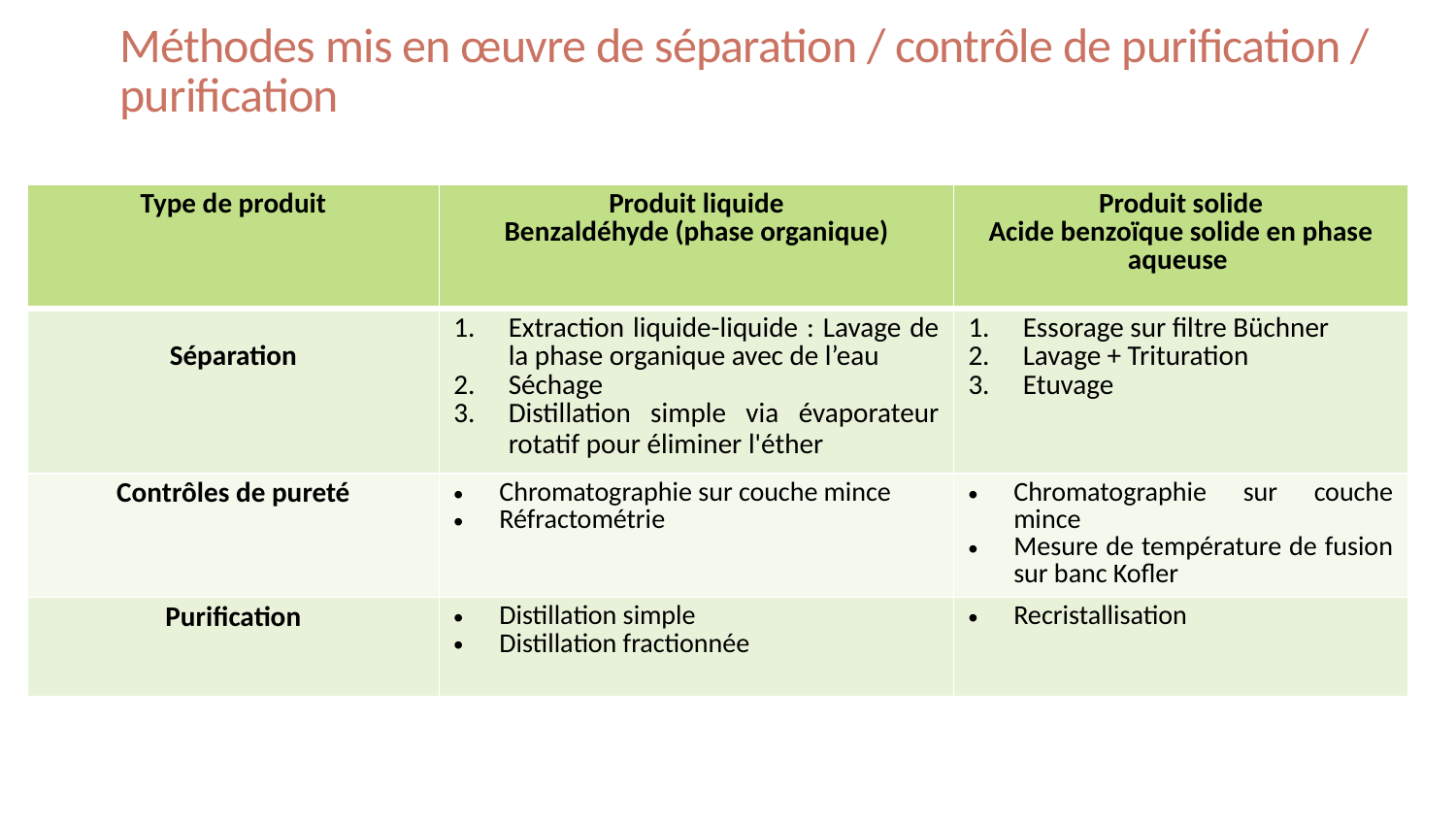

# Méthodes mis en œuvre de séparation / contrôle de purification / purification
| Type de produit | Produit liquide Benzaldéhyde (phase organique) | Produit solide Acide benzoïque solide en phase aqueuse |
| --- | --- | --- |
| Séparation | Extraction liquide-liquide : Lavage de la phase organique avec de l’eau Séchage Distillation simple via évaporateur rotatif pour éliminer l'éther | Essorage sur filtre Büchner Lavage + Trituration Etuvage |
| Contrôles de pureté | Chromatographie sur couche mince Réfractométrie | Chromatographie sur couche mince Mesure de température de fusion sur banc Kofler |
| Purification | Distillation simple Distillation fractionnée | Recristallisation |
16